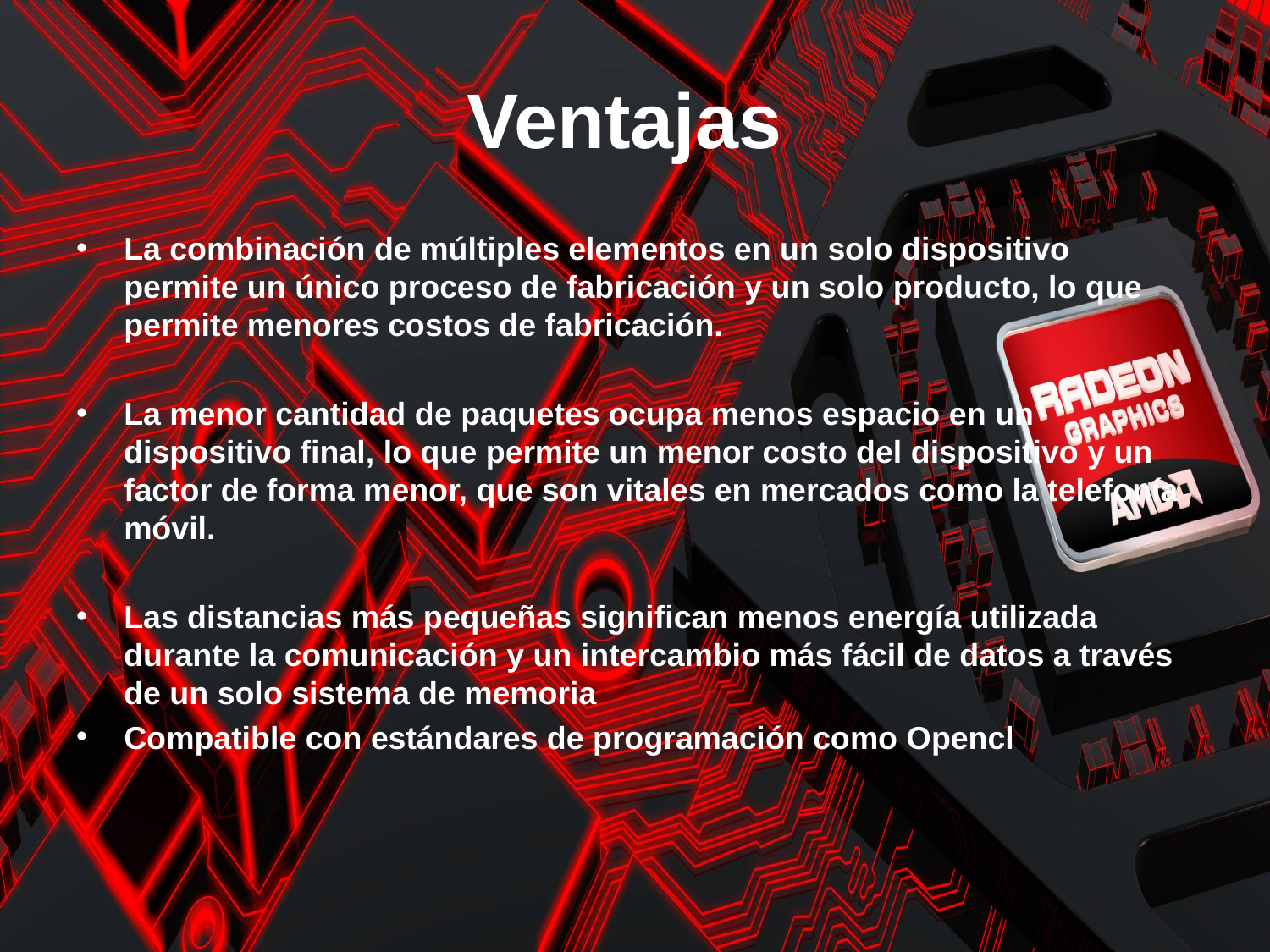

# Ventajas
La combinación de múltiples elementos en un solo dispositivo permite un único proceso de fabricación y un solo producto, lo que permite menores costos de fabricación.

La menor cantidad de paquetes ocupa menos espacio en un dispositivo final, lo que permite un menor costo del dispositivo y un factor de forma menor, que son vitales en mercados como la telefonía móvil.

Las distancias más pequeñas significan menos energía utilizada durante la comunicación y un intercambio más fácil de datos a través de un solo sistema de memoria
Compatible con estándares de programación como Opencl